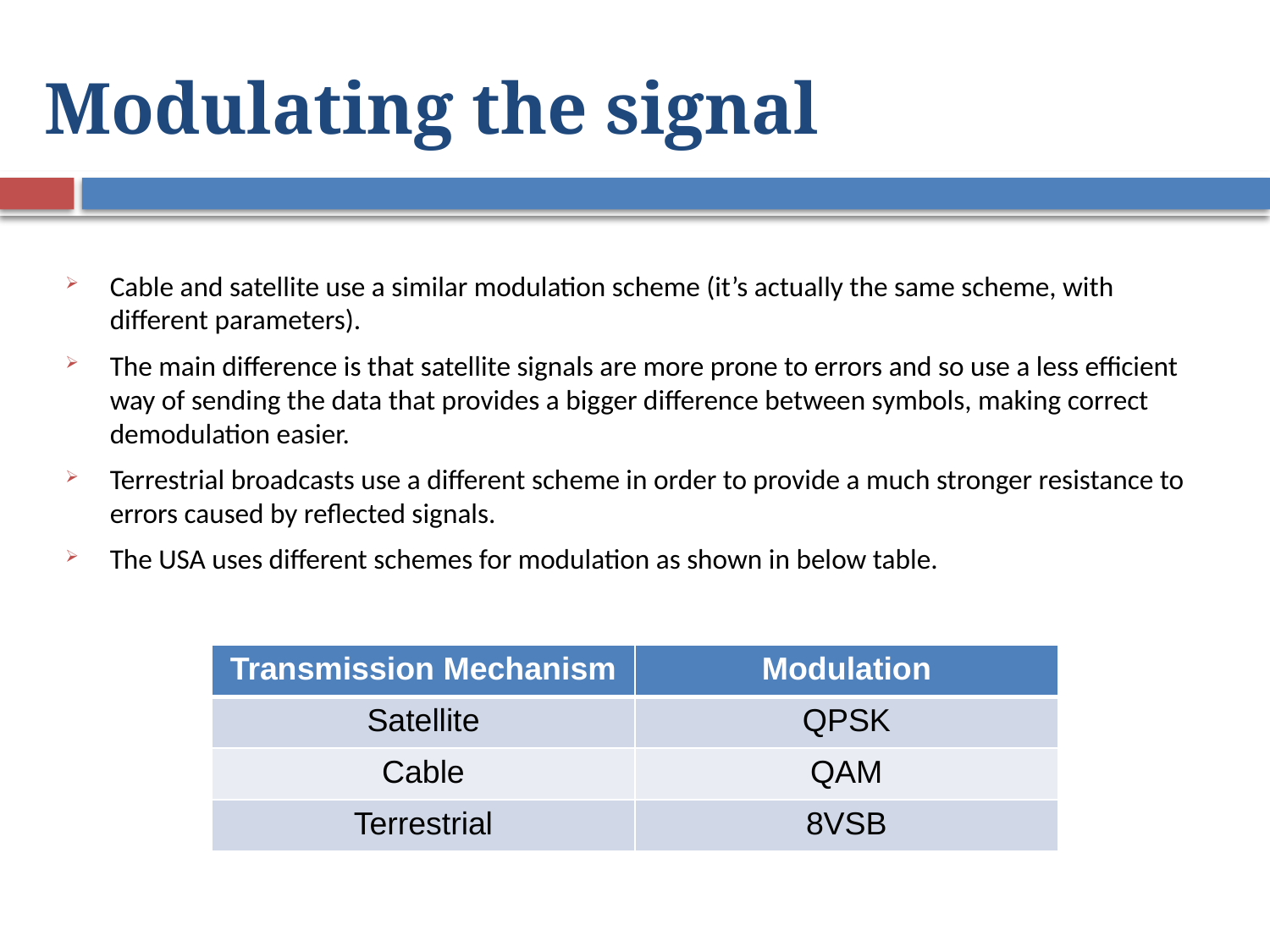

# Modulating the signal

Cable and satellite use a similar modulation scheme (it’s actually the same scheme, with different parameters).
The main difference is that satellite signals are more prone to errors and so use a less efficient way of sending the data that provides a bigger difference between symbols, making correct demodulation easier.
Terrestrial broadcasts use a different scheme in order to provide a much stronger resistance to errors caused by reflected signals.
The USA uses different schemes for modulation as shown in below table.
| Transmission Mechanism | Modulation |
| --- | --- |
| Satellite | QPSK |
| Cable | QAM |
| Terrestrial | 8VSB |